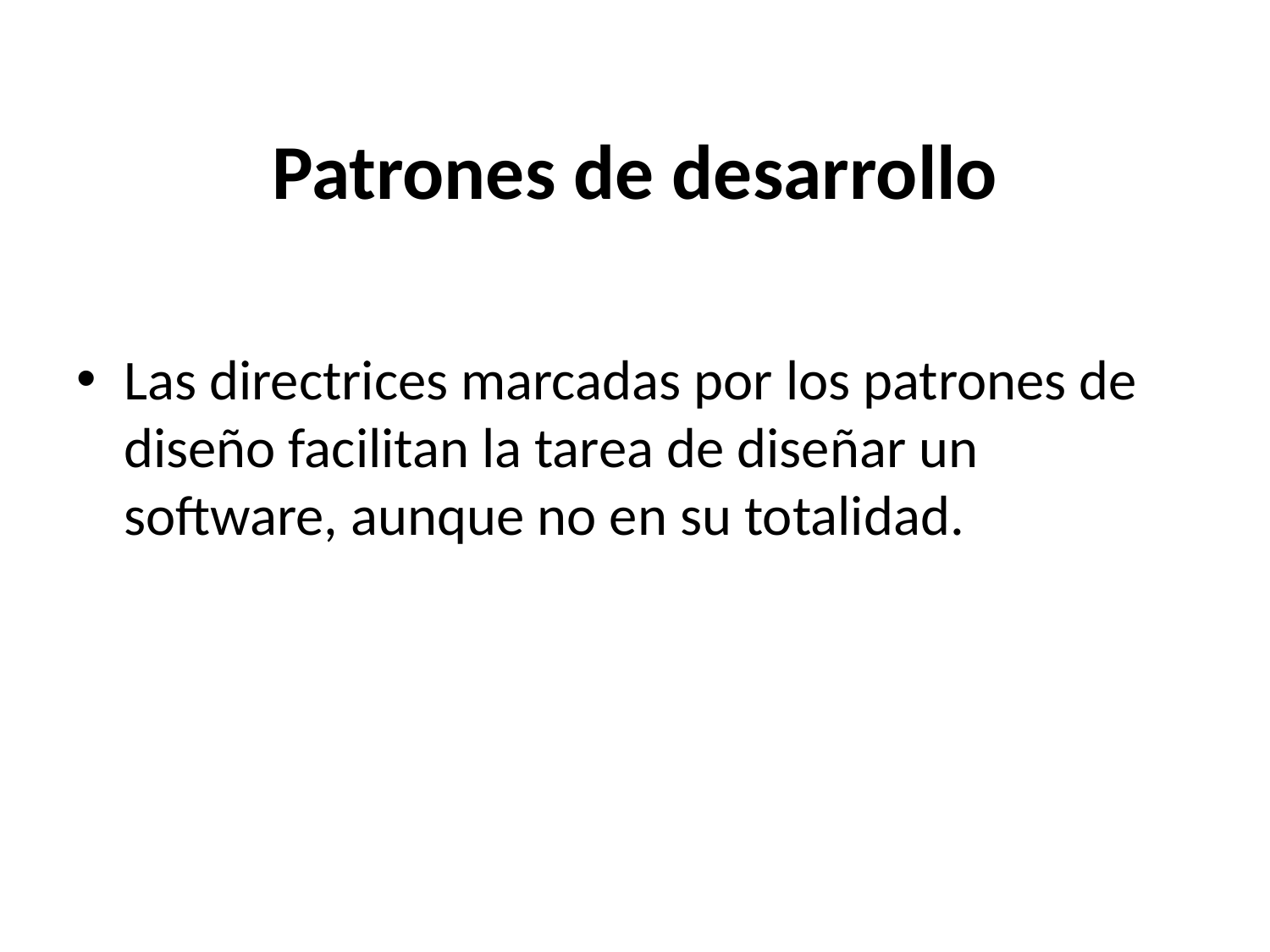

# Patrones de desarrollo
Las directrices marcadas por los patrones de diseño facilitan la tarea de diseñar un software, aunque no en su totalidad.